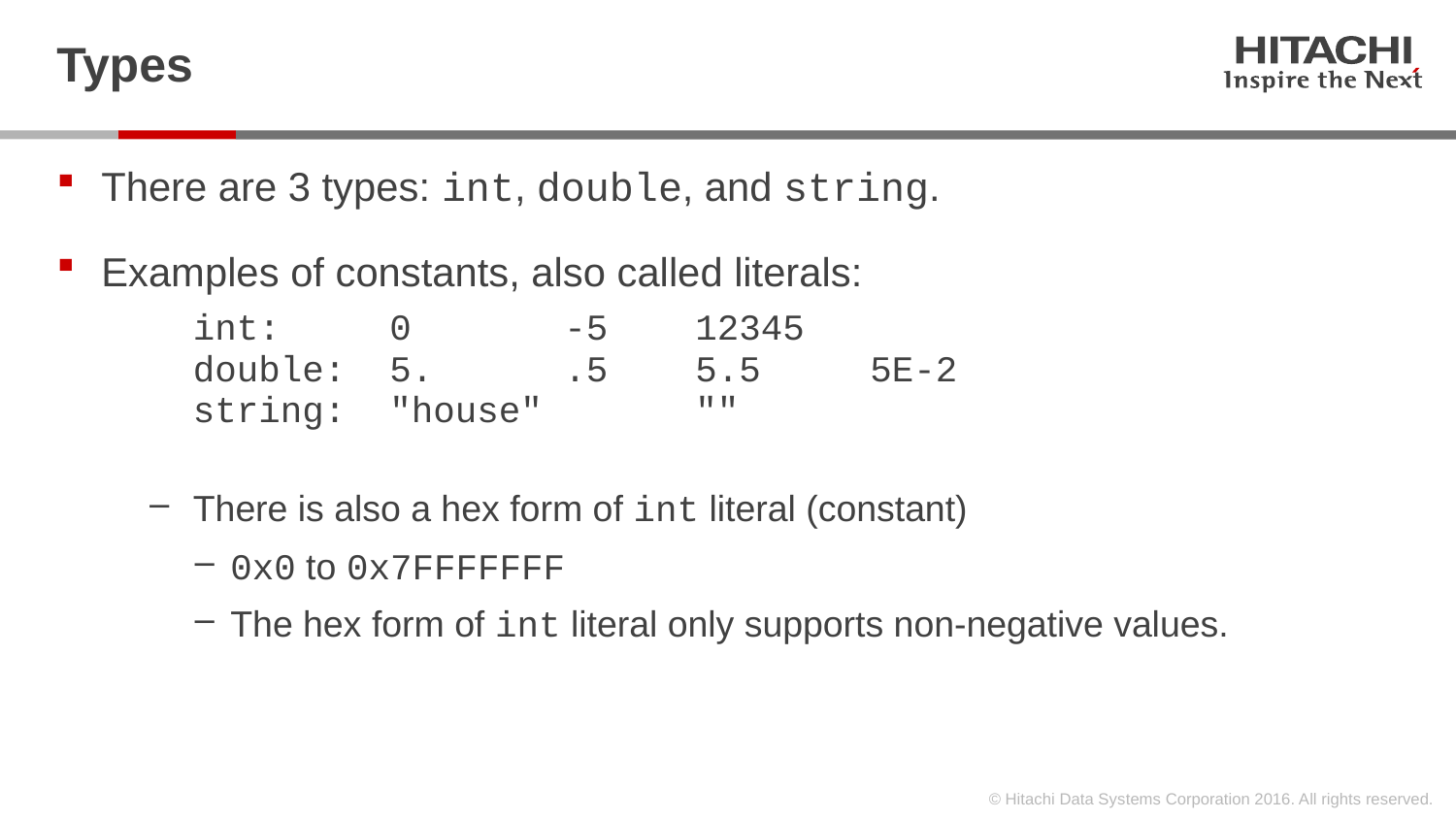

# Types
There are 3 types: int, double, and string.
Examples of constants, also called literals:
	int:     0       -5    12345
double:  5.      .5    5.5     5E-2
string:  "house"       ""
There is also a hex form of int literal (constant)
0x0 to 0x7FFFFFFF
The hex form of int literal only supports non-negative values.